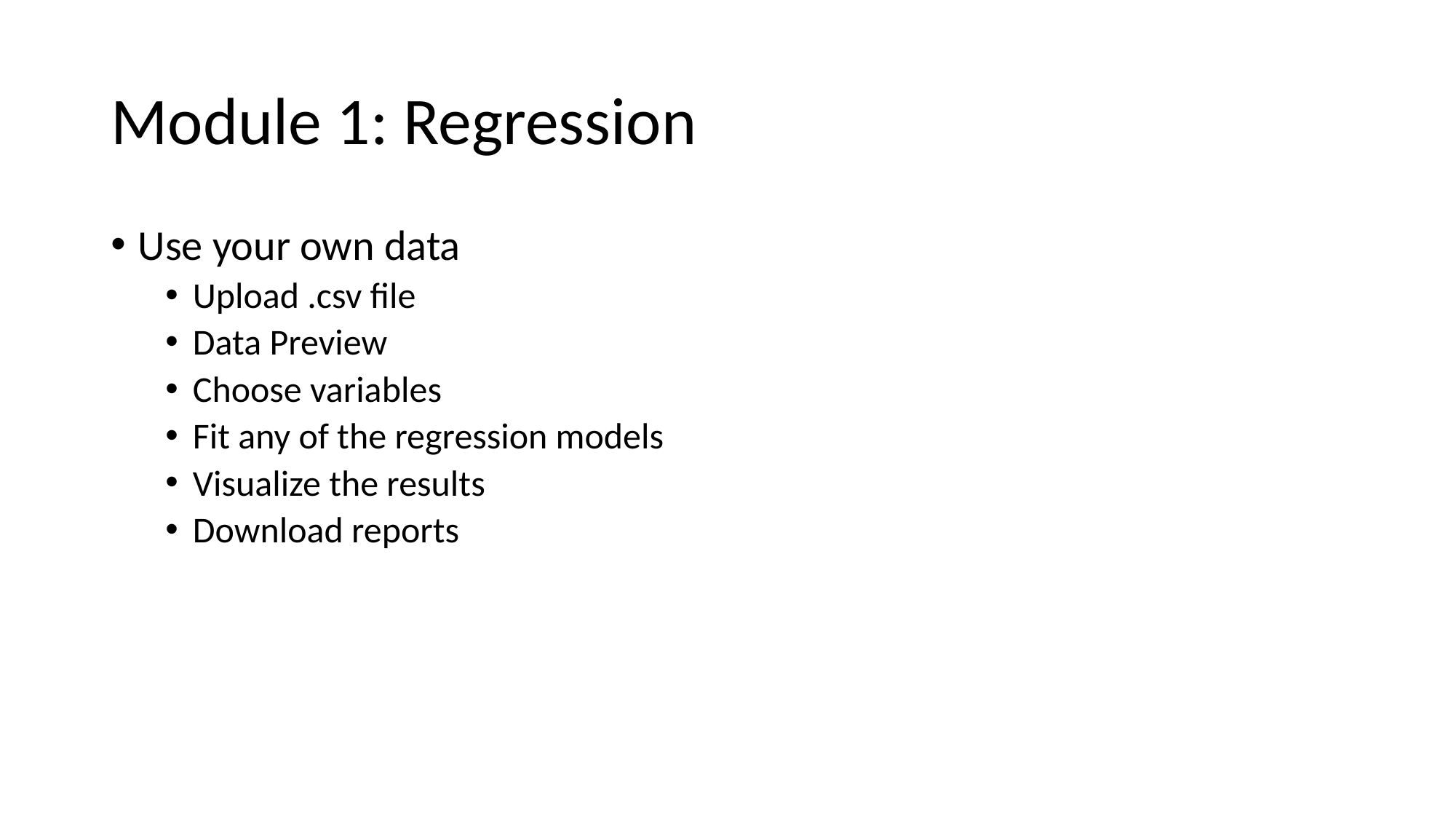

# Module 1: Regression
Use your own data
Upload .csv file
Data Preview
Choose variables
Fit any of the regression models
Visualize the results
Download reports